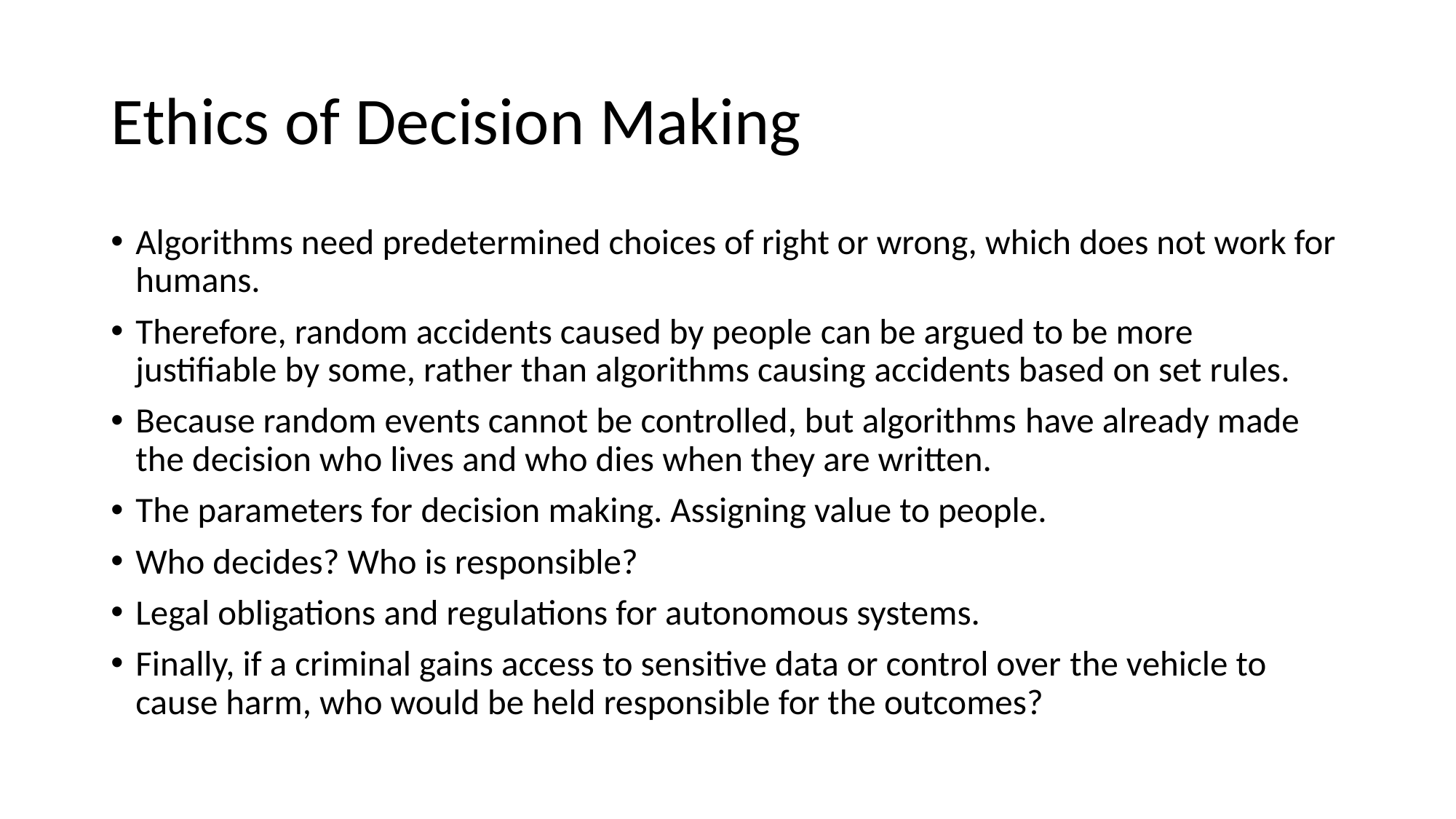

# Ethics of Decision Making
Algorithms need predetermined choices of right or wrong, which does not work for humans.
Therefore, random accidents caused by people can be argued to be more justifiable by some, rather than algorithms causing accidents based on set rules.
Because random events cannot be controlled, but algorithms have already made the decision who lives and who dies when they are written.
The parameters for decision making. Assigning value to people.
Who decides? Who is responsible?
Legal obligations and regulations for autonomous systems.
Finally, if a criminal gains access to sensitive data or control over the vehicle to cause harm, who would be held responsible for the outcomes?